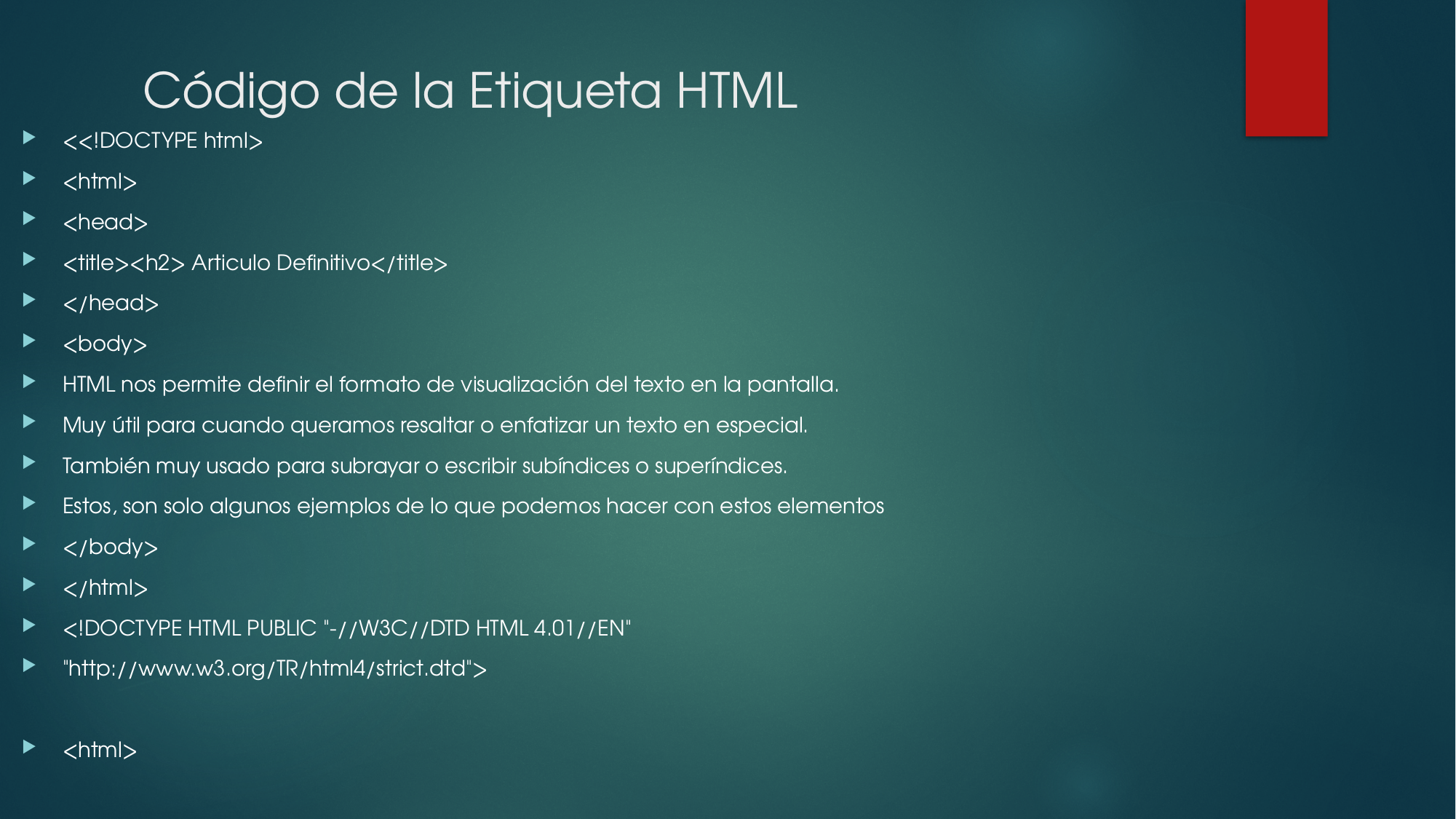

# Código de la Etiqueta HTML
<<!DOCTYPE html>
<html>
<head>
<title><h2> Articulo Definitivo</title>
</head>
<body>
HTML nos permite definir el formato de visualización del texto en la pantalla.
Muy útil para cuando queramos resaltar o enfatizar un texto en especial.
También muy usado para subrayar o escribir subíndices o superíndices.
Estos, son solo algunos ejemplos de lo que podemos hacer con estos elementos
</body>
</html>
<!DOCTYPE HTML PUBLIC "-//W3C//DTD HTML 4.01//EN"
"http://www.w3.org/TR/html4/strict.dtd">

<html>